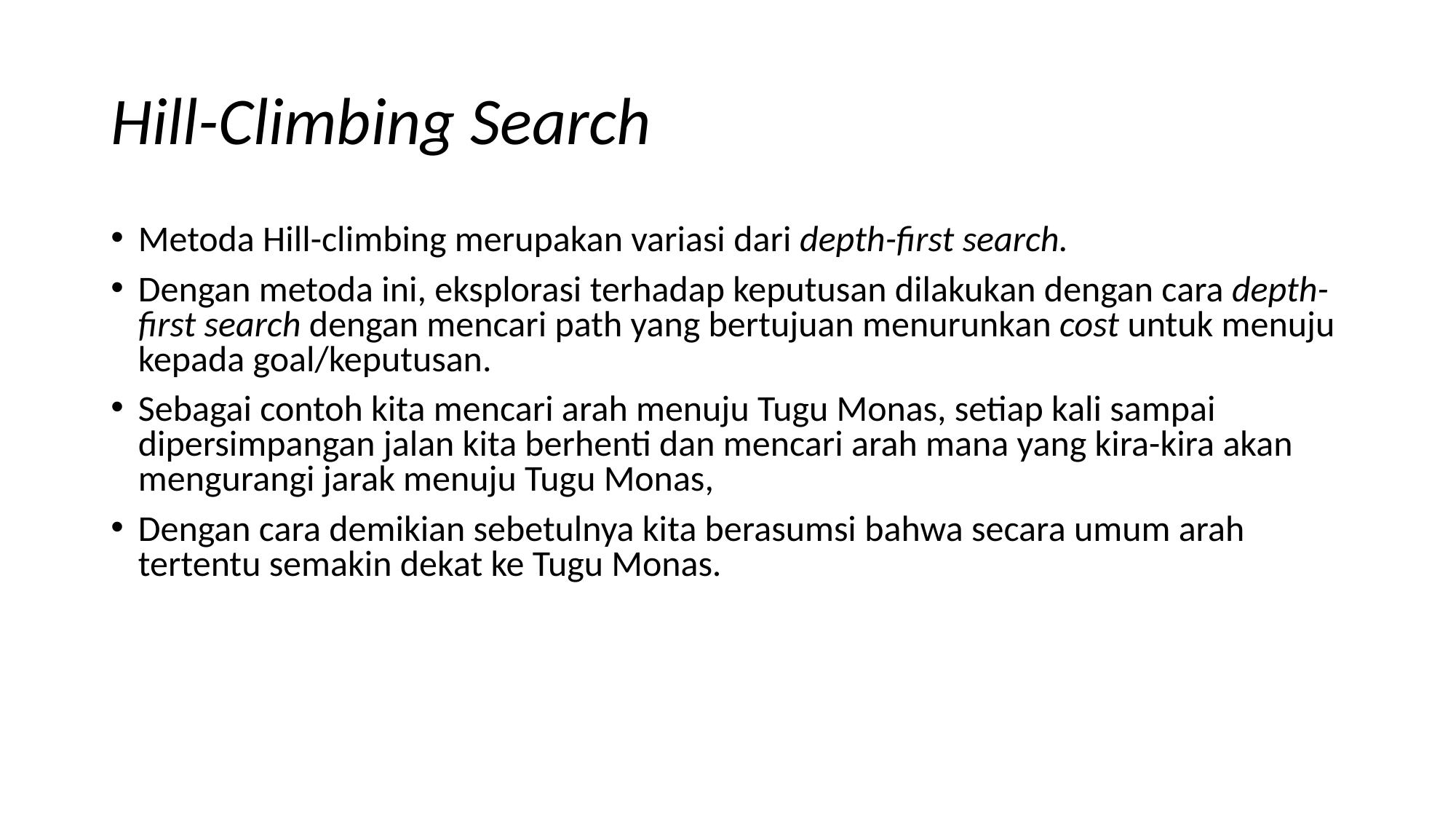

# Hill-Climbing Search
Metoda Hill-climbing merupakan variasi dari depth-first search.
Dengan metoda ini, eksplorasi terhadap keputusan dilakukan dengan cara depth-first search dengan mencari path yang bertujuan menurunkan cost untuk menuju kepada goal/keputusan.
Sebagai contoh kita mencari arah menuju Tugu Monas, setiap kali sampai dipersimpangan jalan kita berhenti dan mencari arah mana yang kira-kira akan mengurangi jarak menuju Tugu Monas,
Dengan cara demikian sebetulnya kita berasumsi bahwa secara umum arah tertentu semakin dekat ke Tugu Monas.